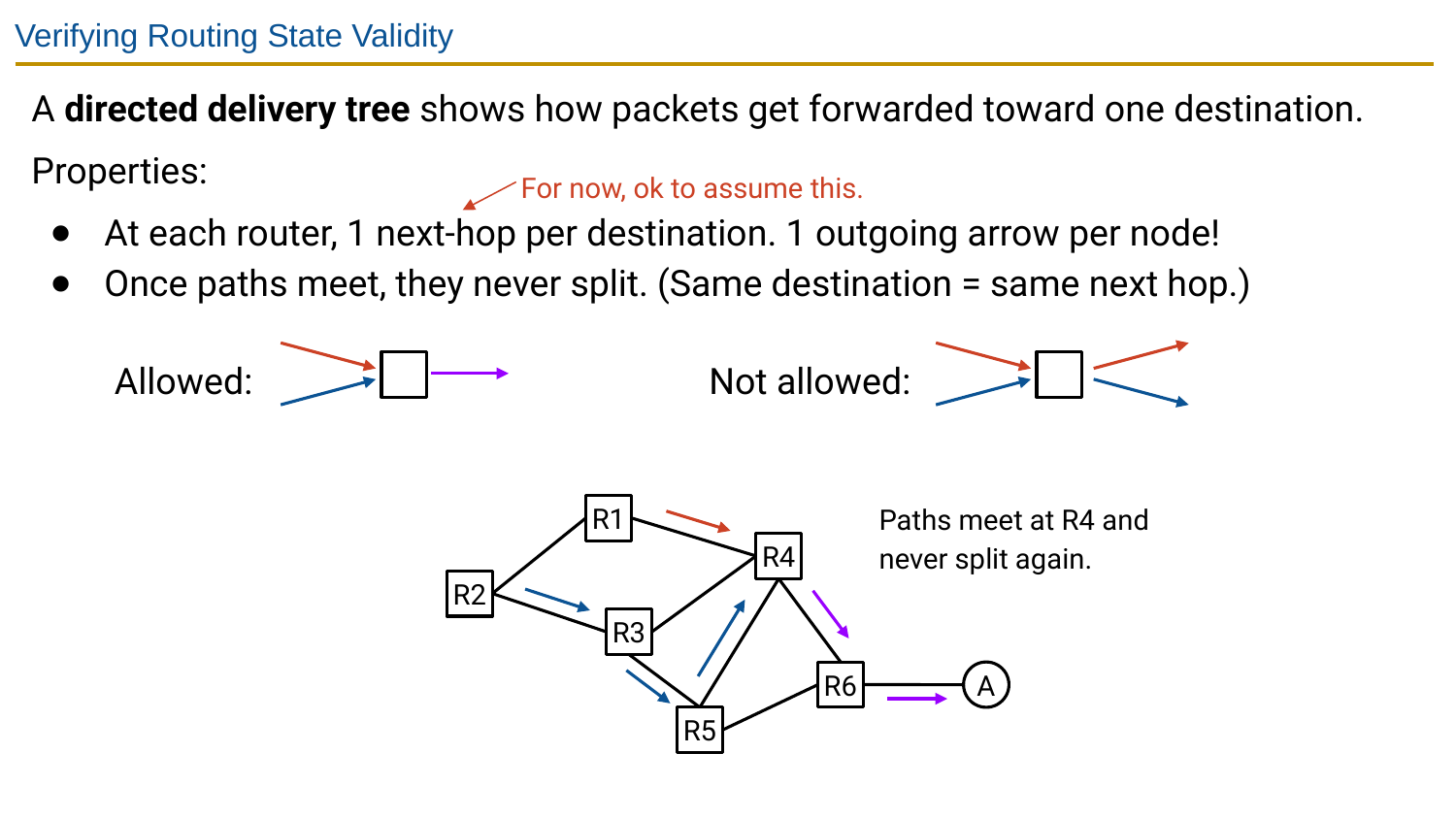

# Verifying Routing State Validity
A directed delivery tree shows how packets get forwarded toward one destination.
Properties:
At each router, 1 next-hop per destination. 1 outgoing arrow per node!
Once paths meet, they never split. (Same destination = same next hop.)
For now, ok to assume this.
Allowed:
Not allowed:

R1
Paths meet at R4 and never split again.
R4
R2
R3
R6
A
R5